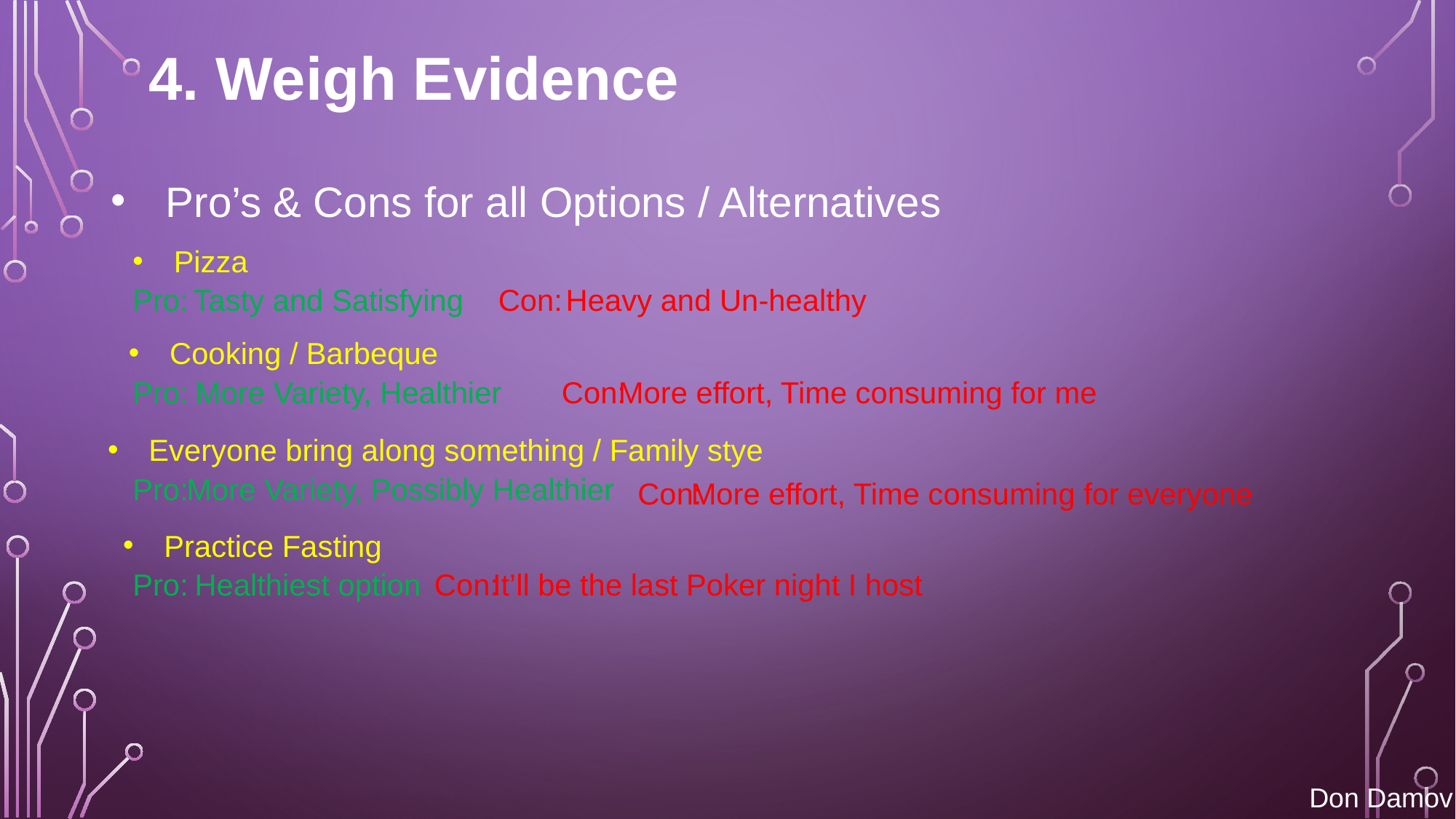

4. Weigh Evidence
Pro’s & Cons for all Options / Alternatives
Pizza
Pro:
Tasty and Satisfying
Con:
Heavy and Un-healthy
Cooking / Barbeque
Pro:
More Variety, Healthier
Con:
More effort, Time consuming for me
Everyone bring along something / Family stye
Pro:
More Variety, Possibly Healthier
Con:
More effort, Time consuming for everyone
Practice Fasting
Pro:
Healthiest option
Con:
It’ll be the last Poker night I host
Don Damov